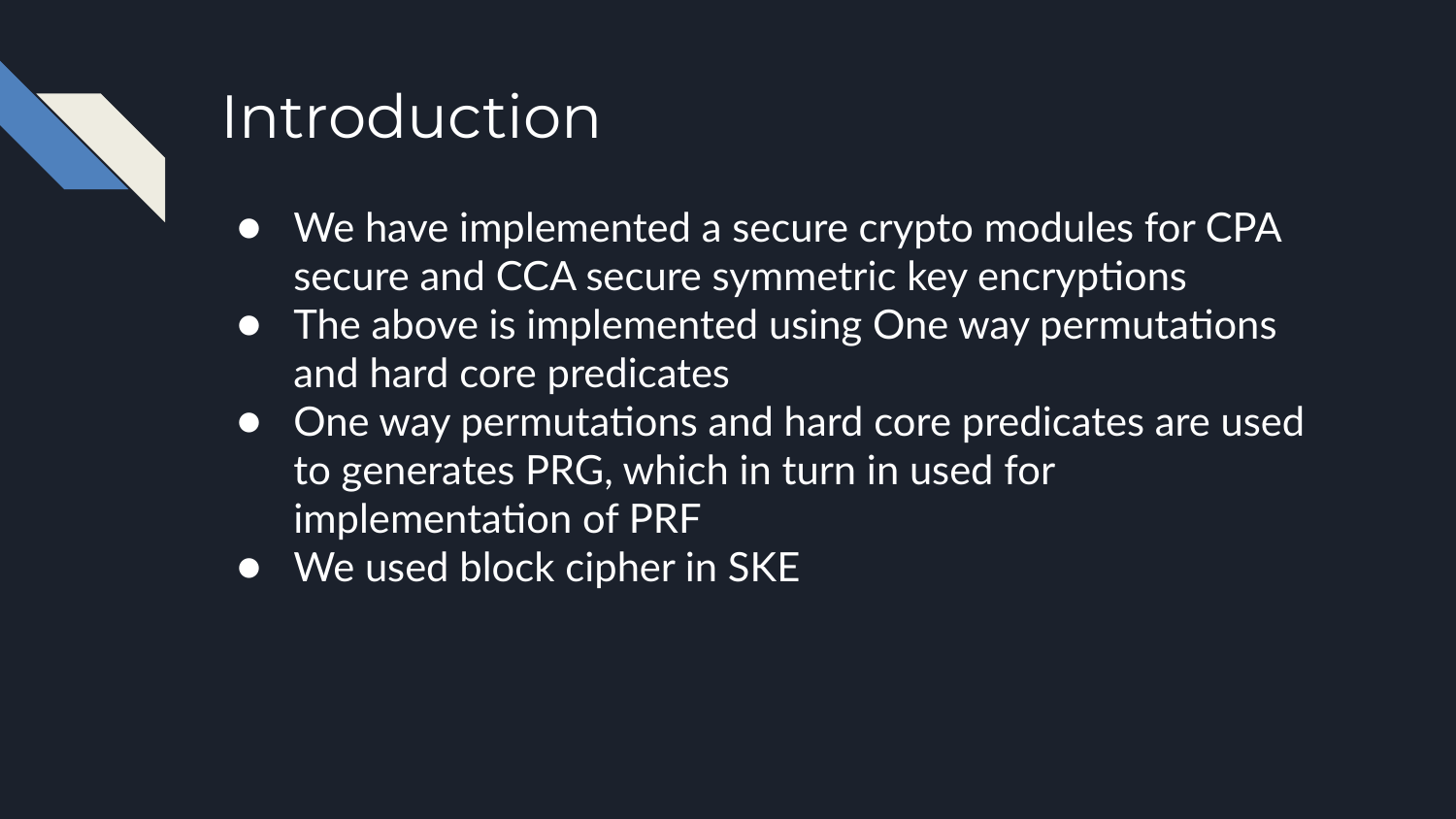

Introduction
We have implemented a secure crypto modules for CPA secure and CCA secure symmetric key encryptions
The above is implemented using One way permutations and hard core predicates
One way permutations and hard core predicates are used to generates PRG, which in turn in used for implementation of PRF
We used block cipher in SKE